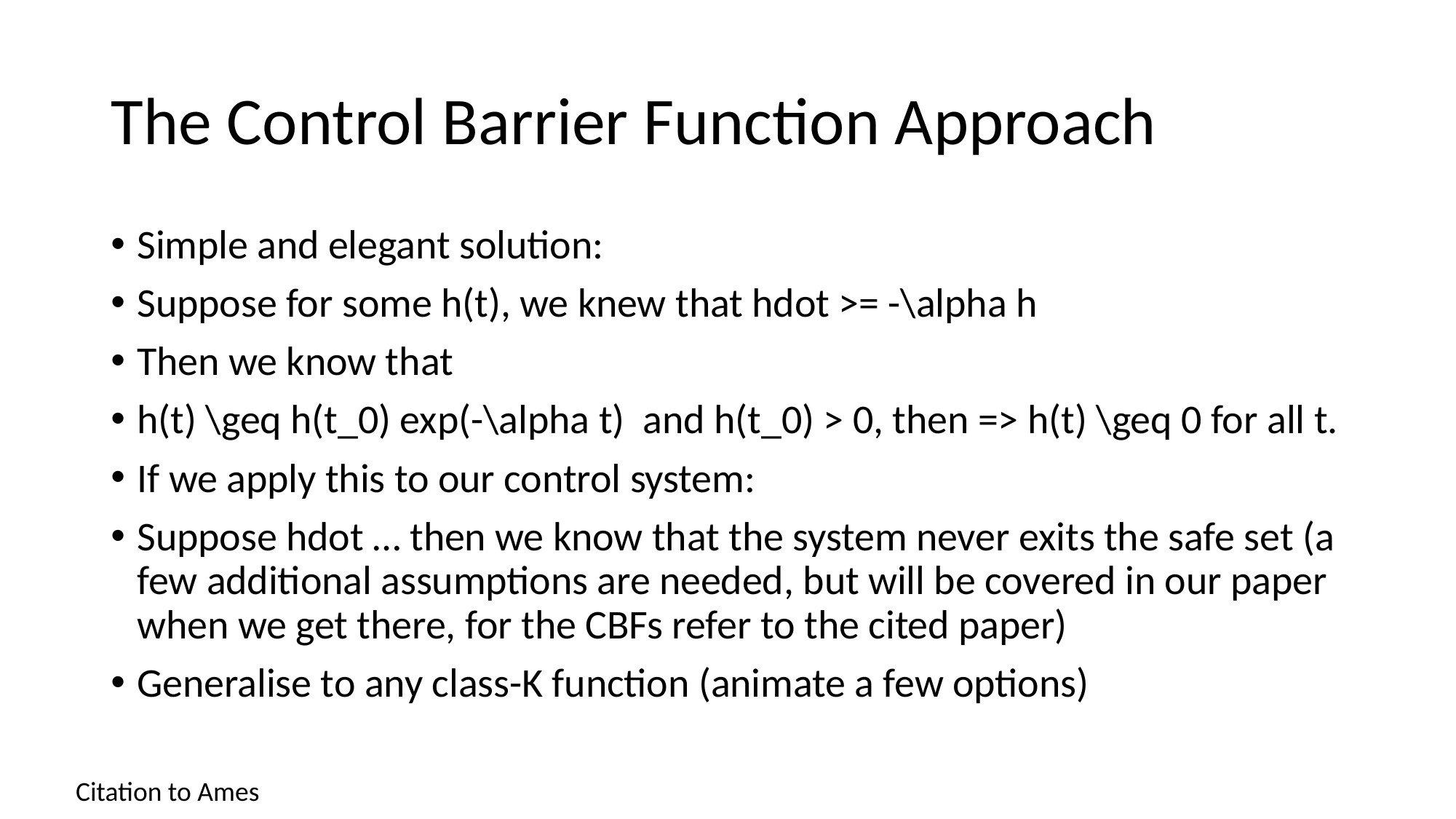

# The Control Barrier Function Approach
Simple and elegant solution:
Suppose for some h(t), we knew that hdot >= -\alpha h
Then we know that
h(t) \geq h(t_0) exp(-\alpha t)  and h(t_0) > 0, then => h(t) \geq 0 for all t.
If we apply this to our control system:
Suppose hdot … then we know that the system never exits the safe set (a few additional assumptions are needed, but will be covered in our paper when we get there, for the CBFs refer to the cited paper)
Generalise to any class-K function (animate a few options)

Citation to Ames